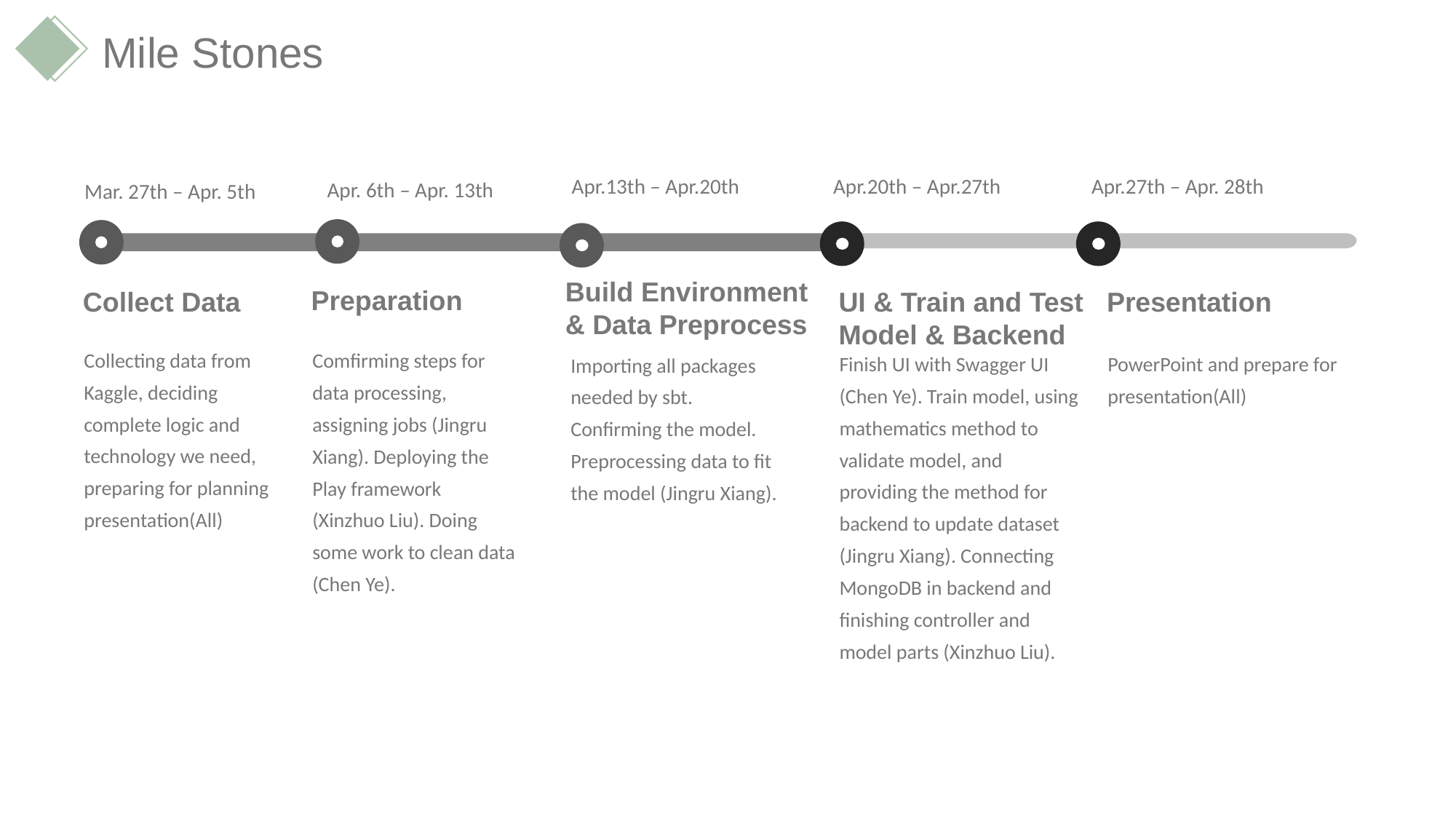

Mile Stones
Apr.13th – Apr.20th
Apr.20th – Apr.27th
Apr.27th – Apr. 28th
Apr. 6th – Apr. 13th
Mar. 27th – Apr. 5th

Build Environment
& Data Preprocess
Importing all packages needed by sbt. Confirming the model. Preprocessing data to fit the model (Jingru Xiang).
Preparation
Comfirming steps for data processing, assigning jobs (Jingru Xiang). Deploying the Play framework (Xinzhuo Liu). Doing some work to clean data (Chen Ye).
Collect Data
Collecting data from Kaggle, deciding complete logic and technology we need, preparing for planning presentation(All)
Presentation
PowerPoint and prepare for presentation(All)
UI & Train and Test
Model & Backend
Finish UI with Swagger UI (Chen Ye). Train model, using mathematics method to validate model, and providing the method for backend to update dataset (Jingru Xiang). Connecting MongoDB in backend and finishing controller and model parts (Xinzhuo Liu).